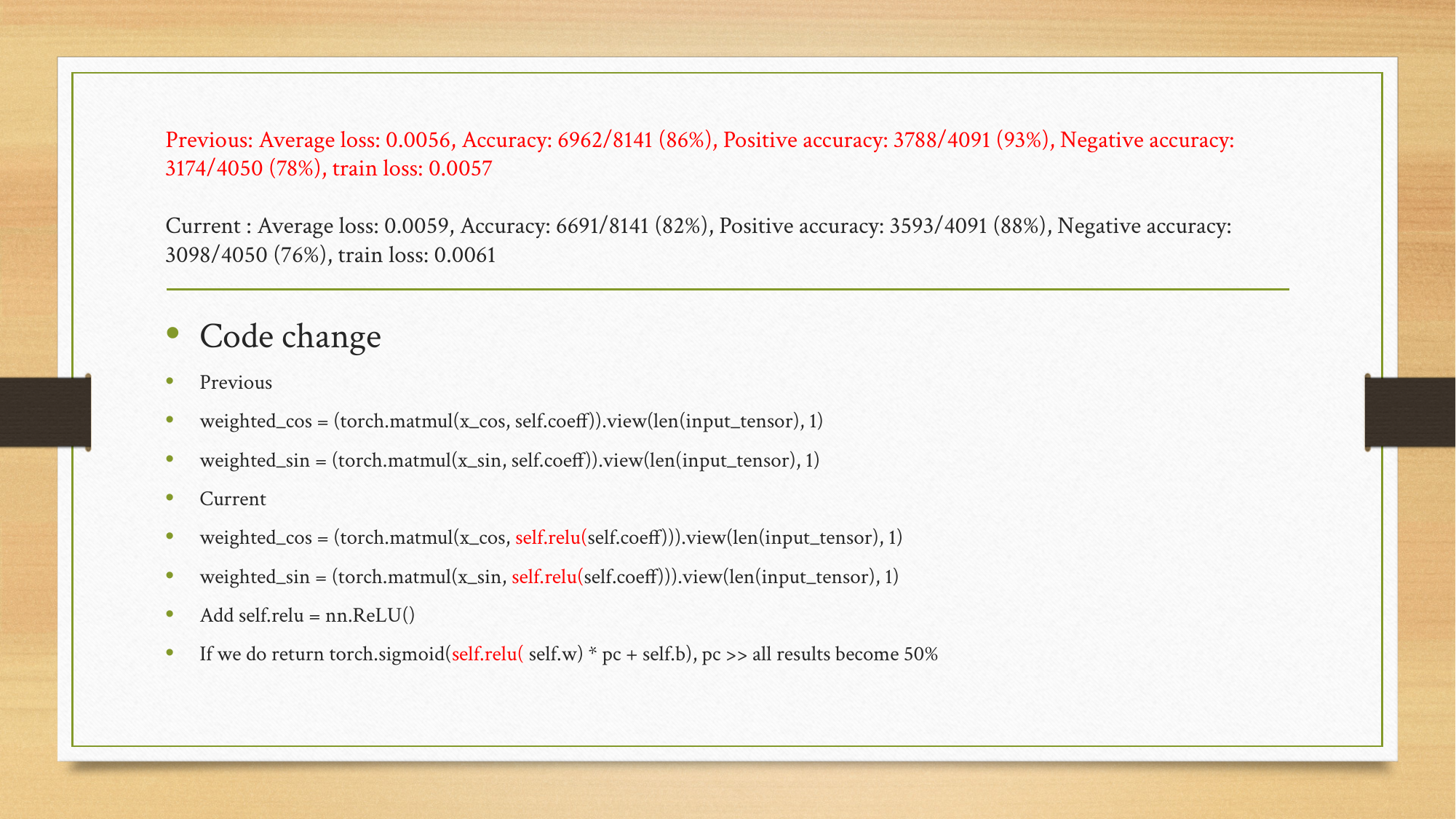

# Previous: Average loss: 0.0056, Accuracy: 6962/8141 (86%), Positive accuracy: 3788/4091 (93%), Negative accuracy: 3174/4050 (78%), train loss: 0.0057 Current : Average loss: 0.0059, Accuracy: 6691/8141 (82%), Positive accuracy: 3593/4091 (88%), Negative accuracy: 3098/4050 (76%), train loss: 0.0061
Code change
Previous
weighted_cos = (torch.matmul(x_cos, self.coeff)).view(len(input_tensor), 1)
weighted_sin = (torch.matmul(x_sin, self.coeff)).view(len(input_tensor), 1)
Current
weighted_cos = (torch.matmul(x_cos, self.relu(self.coeff))).view(len(input_tensor), 1)
weighted_sin = (torch.matmul(x_sin, self.relu(self.coeff))).view(len(input_tensor), 1)
Add self.relu = nn.ReLU()
If we do return torch.sigmoid(self.relu( self.w) * pc + self.b), pc >> all results become 50%